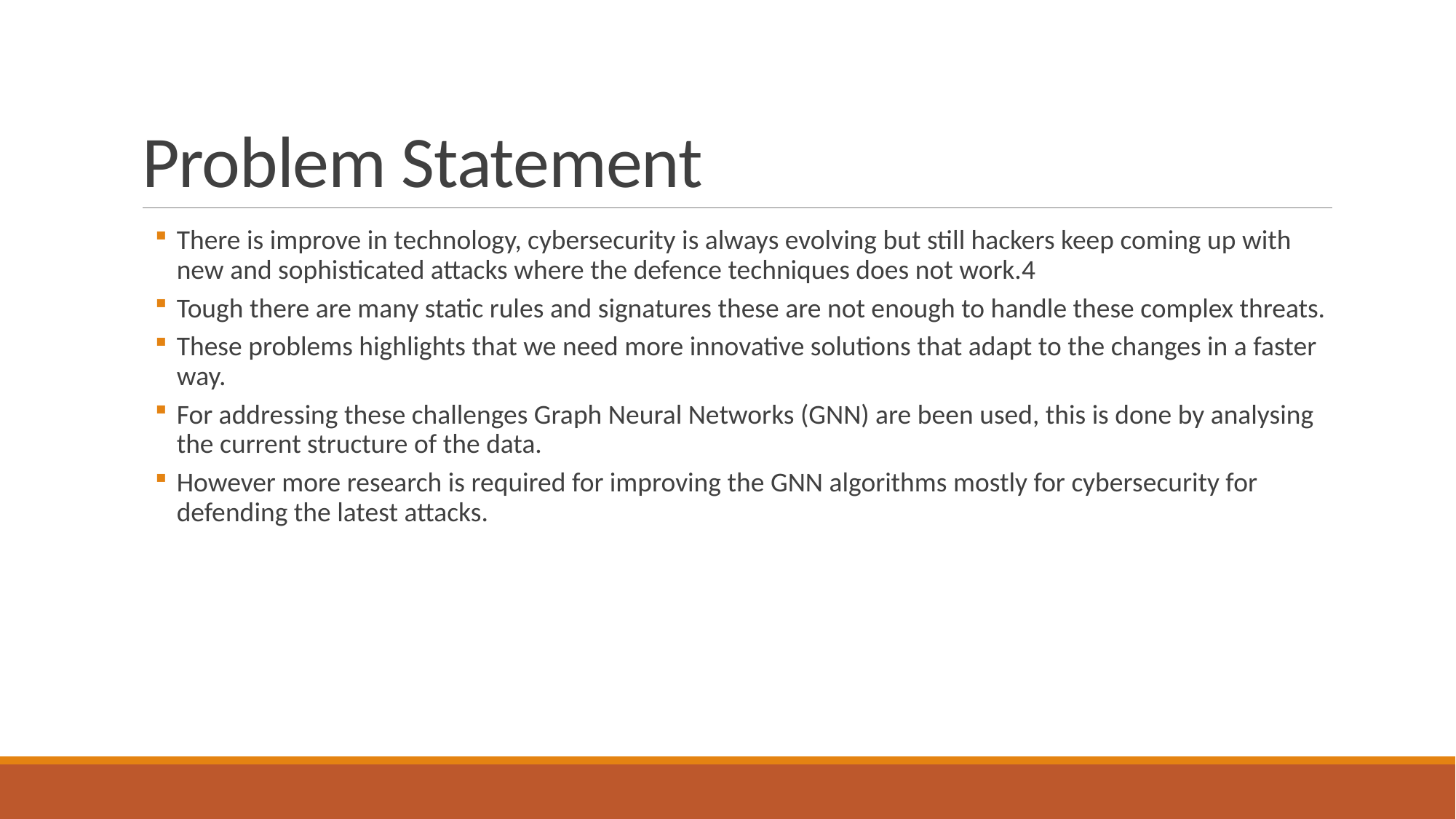

# Problem Statement
There is improve in technology, cybersecurity is always evolving but still hackers keep coming up with new and sophisticated attacks where the defence techniques does not work.4
Tough there are many static rules and signatures these are not enough to handle these complex threats.
These problems highlights that we need more innovative solutions that adapt to the changes in a faster way.
For addressing these challenges Graph Neural Networks (GNN) are been used, this is done by analysing the current structure of the data.
However more research is required for improving the GNN algorithms mostly for cybersecurity for defending the latest attacks.